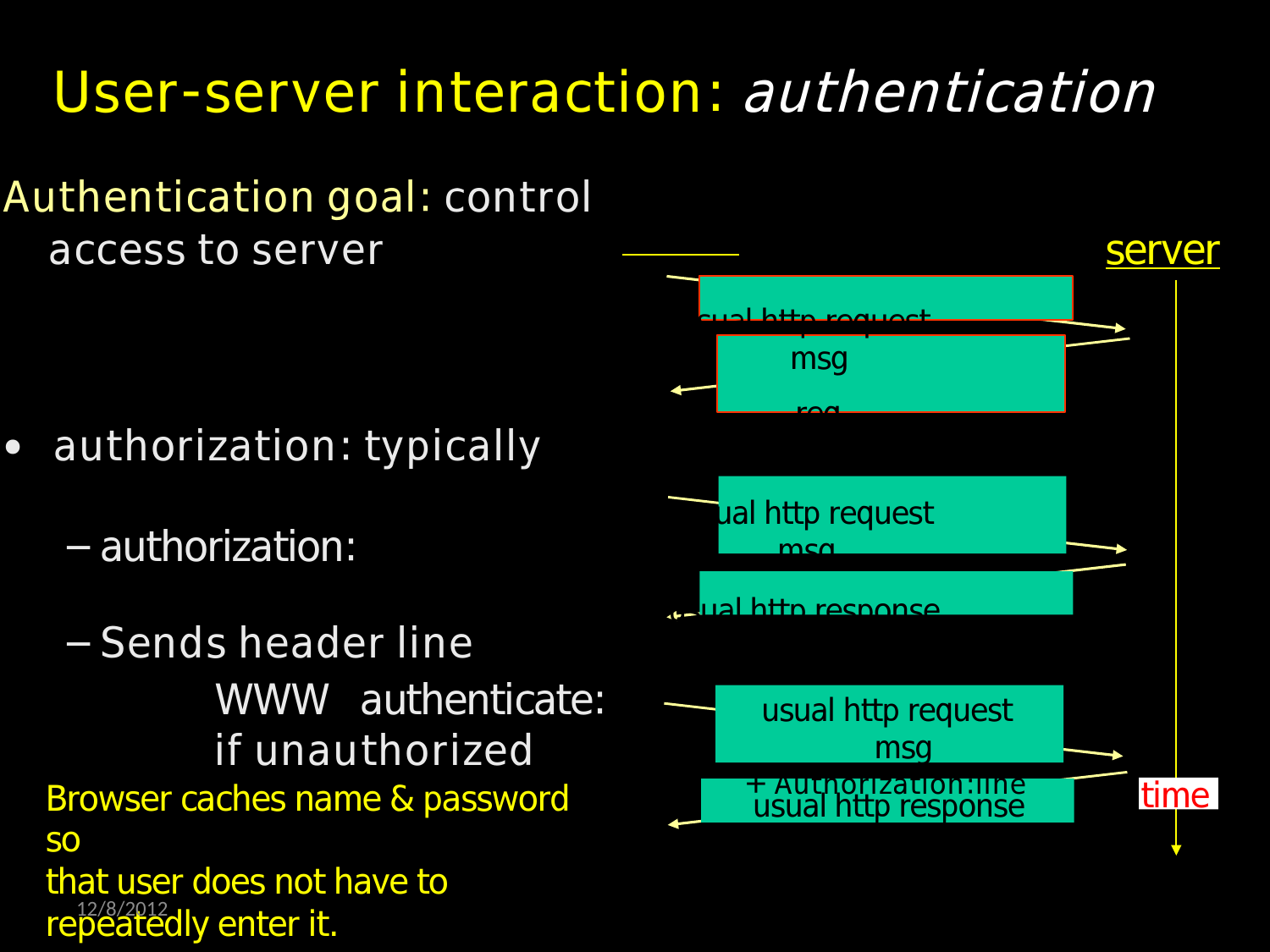

User-server interaction: authentication

Authentication goal: control
	access to server                                                                    server

					usual http request
							msg

								req.
•   authorization: typically                        WWW   authenticate:

						usual http request
			– authorization:                                                    msg

				usual http response
			– Sends header line                                                   msg

	WWW   authenticate:
	if unauthorized
Browser caches name & password
so
that user does not have to
repeatedly enter it.

	usual http request
		msg

usual http response
			msg

+ Authorization:line

time

12/8/2012